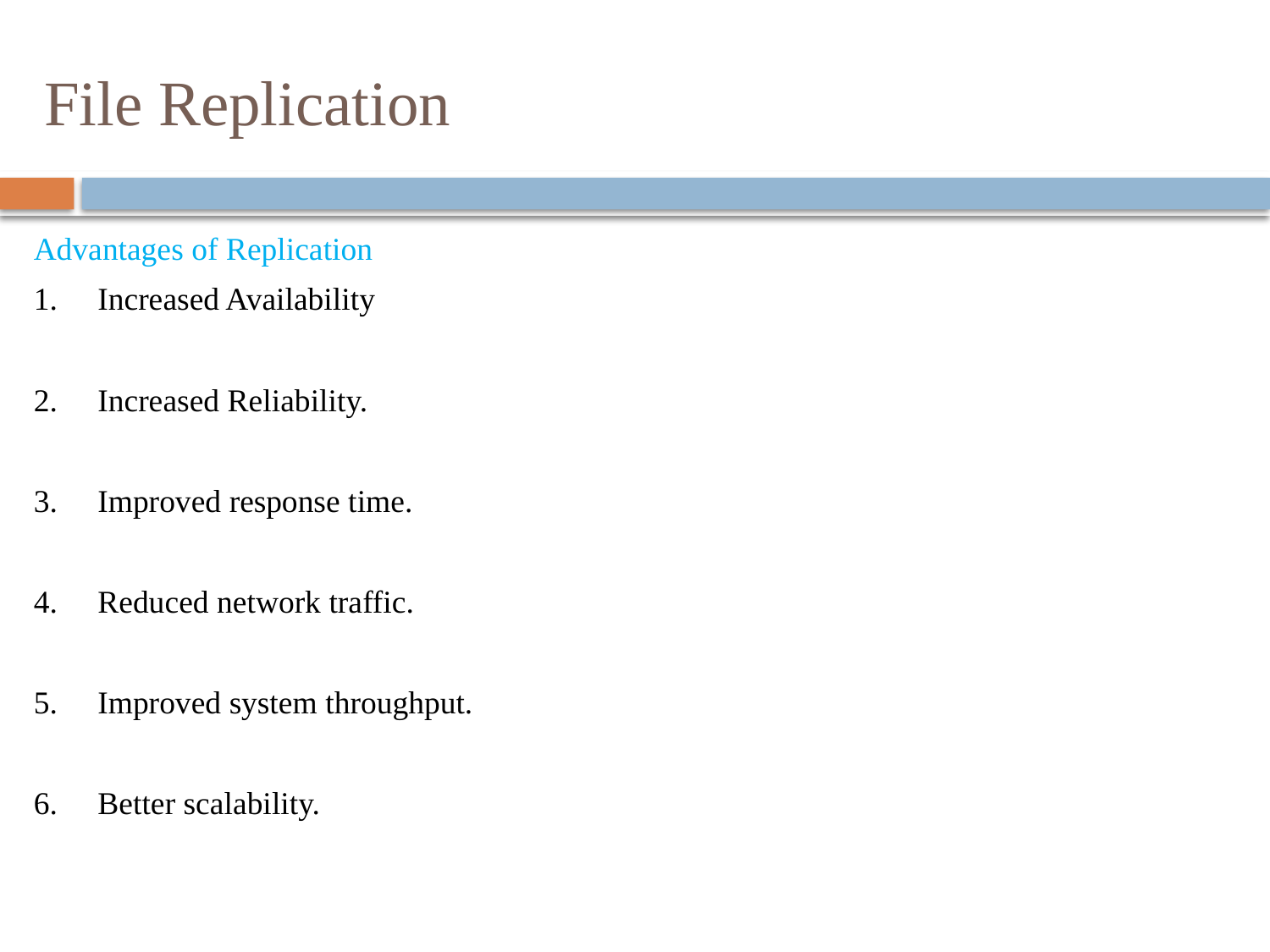

# File Replication
Advantages of Replication
1.     Increased Availability

2.     Increased Reliability.

3.     Improved response time.

4.     Reduced network traffic.

5.     Improved system throughput.

6.     Better scalability.